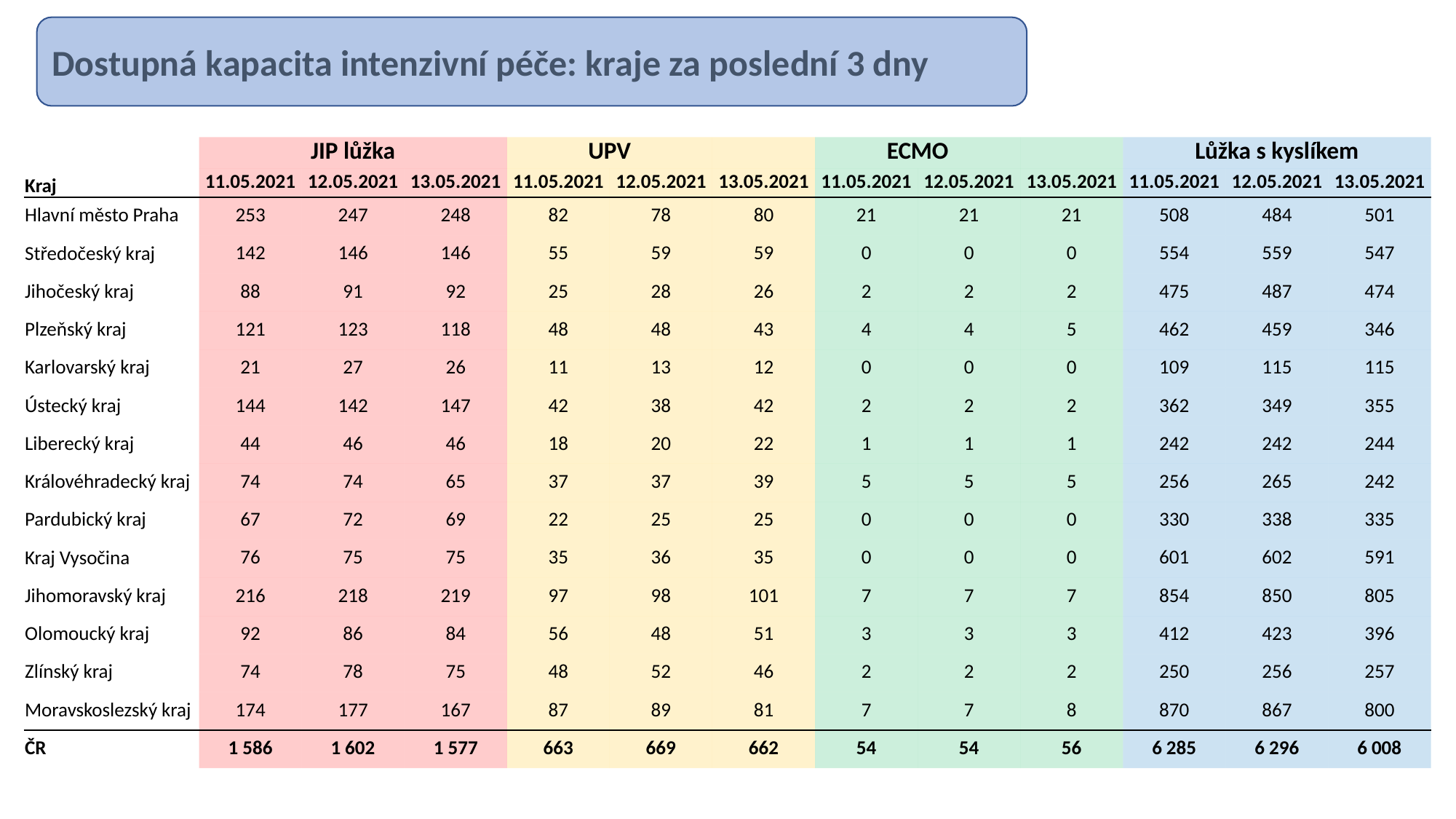

Dostupná kapacita intenzivní péče: kraje za poslední 3 dny
|  | JIP lůžka |  |  | UPV |  |  | ECMO |  |  | Lůžka s kyslíkem |  |  |
| --- | --- | --- | --- | --- | --- | --- | --- | --- | --- | --- | --- | --- |
| Kraj | 11.05.2021 | 12.05.2021 | 13.05.2021 | 11.05.2021 | 12.05.2021 | 13.05.2021 | 11.05.2021 | 12.05.2021 | 13.05.2021 | 11.05.2021 | 12.05.2021 | 13.05.2021 |
| Hlavní město Praha | 253 | 247 | 248 | 82 | 78 | 80 | 21 | 21 | 21 | 508 | 484 | 501 |
| Středočeský kraj | 142 | 146 | 146 | 55 | 59 | 59 | 0 | 0 | 0 | 554 | 559 | 547 |
| Jihočeský kraj | 88 | 91 | 92 | 25 | 28 | 26 | 2 | 2 | 2 | 475 | 487 | 474 |
| Plzeňský kraj | 121 | 123 | 118 | 48 | 48 | 43 | 4 | 4 | 5 | 462 | 459 | 346 |
| Karlovarský kraj | 21 | 27 | 26 | 11 | 13 | 12 | 0 | 0 | 0 | 109 | 115 | 115 |
| Ústecký kraj | 144 | 142 | 147 | 42 | 38 | 42 | 2 | 2 | 2 | 362 | 349 | 355 |
| Liberecký kraj | 44 | 46 | 46 | 18 | 20 | 22 | 1 | 1 | 1 | 242 | 242 | 244 |
| Královéhradecký kraj | 74 | 74 | 65 | 37 | 37 | 39 | 5 | 5 | 5 | 256 | 265 | 242 |
| Pardubický kraj | 67 | 72 | 69 | 22 | 25 | 25 | 0 | 0 | 0 | 330 | 338 | 335 |
| Kraj Vysočina | 76 | 75 | 75 | 35 | 36 | 35 | 0 | 0 | 0 | 601 | 602 | 591 |
| Jihomoravský kraj | 216 | 218 | 219 | 97 | 98 | 101 | 7 | 7 | 7 | 854 | 850 | 805 |
| Olomoucký kraj | 92 | 86 | 84 | 56 | 48 | 51 | 3 | 3 | 3 | 412 | 423 | 396 |
| Zlínský kraj | 74 | 78 | 75 | 48 | 52 | 46 | 2 | 2 | 2 | 250 | 256 | 257 |
| Moravskoslezský kraj | 174 | 177 | 167 | 87 | 89 | 81 | 7 | 7 | 8 | 870 | 867 | 800 |
| ČR | 1 586 | 1 602 | 1 577 | 663 | 669 | 662 | 54 | 54 | 56 | 6 285 | 6 296 | 6 008 |